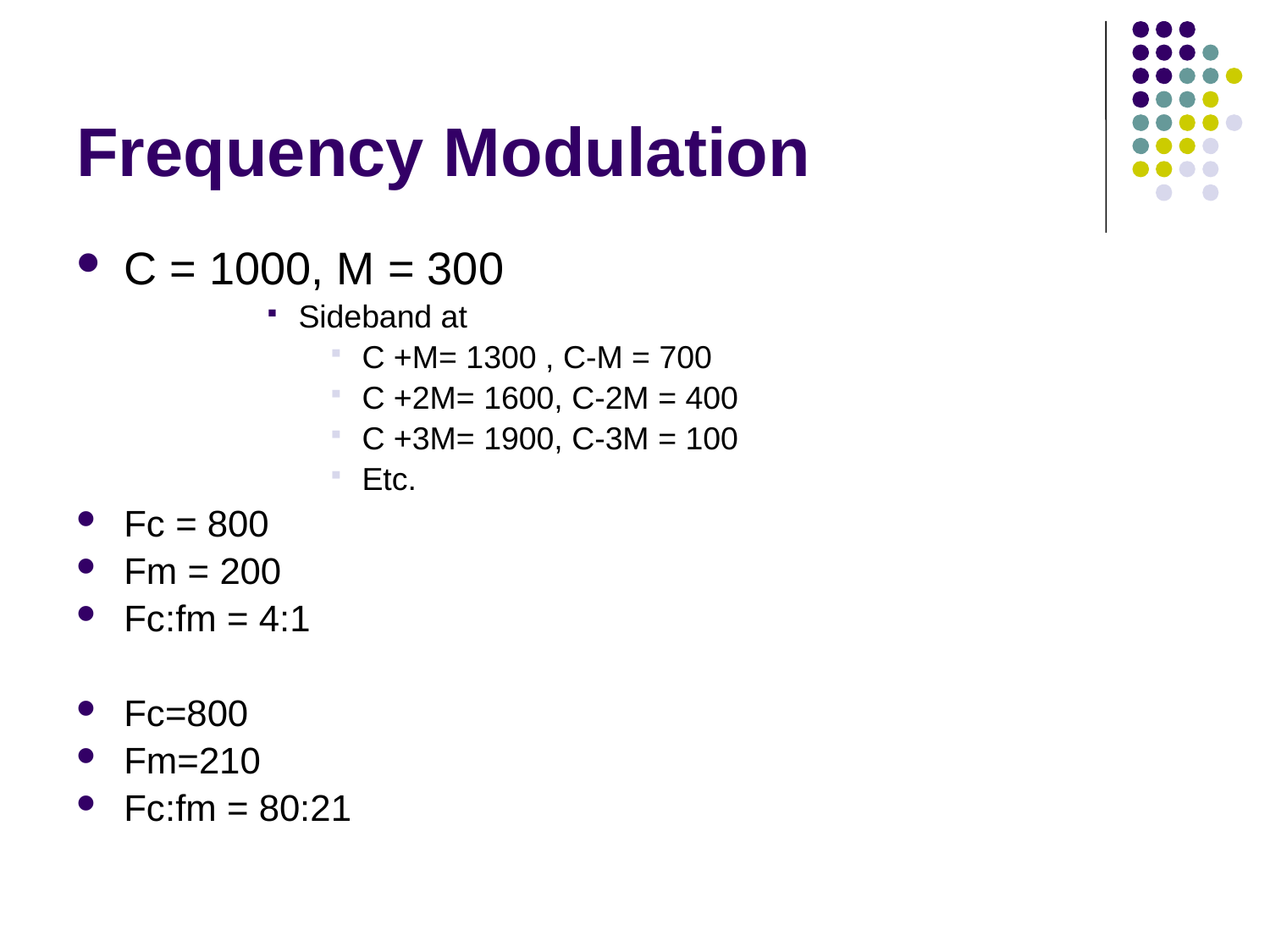

# Frequency Modulation
C = 1000, M = 300
Sideband at
C +M= 1300 , C-M = 700
C +2M= 1600, C-2M = 400
C +3M= 1900, C-3M = 100
Etc.
Fc = 800
Fm = 200
Fc:fm = 4:1

Fc=800
Fm=210
Fc:fm = 80:21